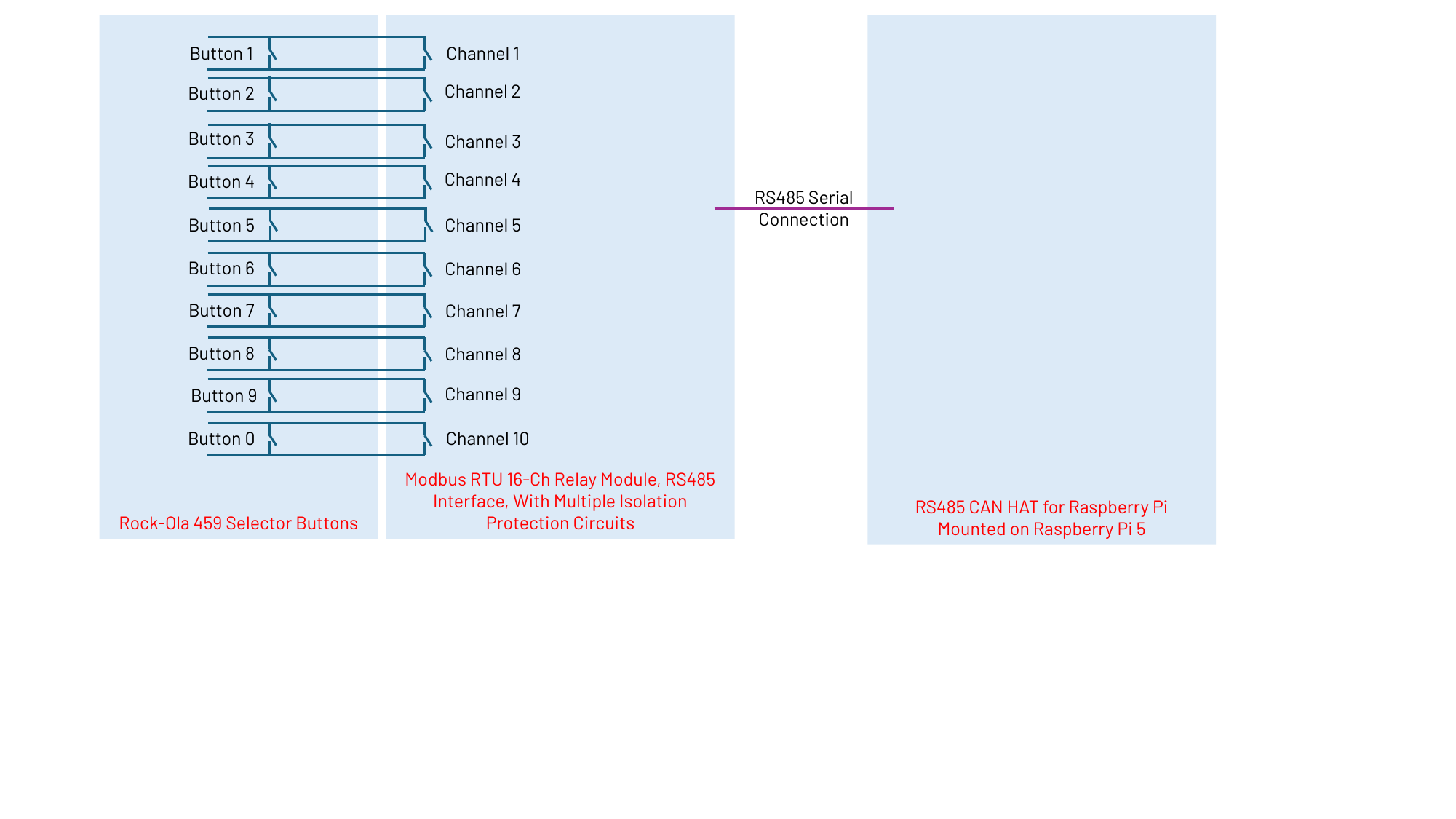

Rock-Ola 459 Selector Buttons
RS485 CAN HAT for Raspberry Pi
Mounted on Raspberry Pi 5
Modbus RTU 16-Ch Relay Module, RS485 Interface, With Multiple Isolation Protection Circuits
Button 1
Channel 1
Channel 2
Button 2
Button 3
Channel 3
Channel 4
Button 4
RS485 Serial
Connection
Channel 5
Button 5
Button 6
Channel 6
Button 7
Channel 7
Button 8
Channel 8
Channel 9
Button 9
Channel 10
Button 0